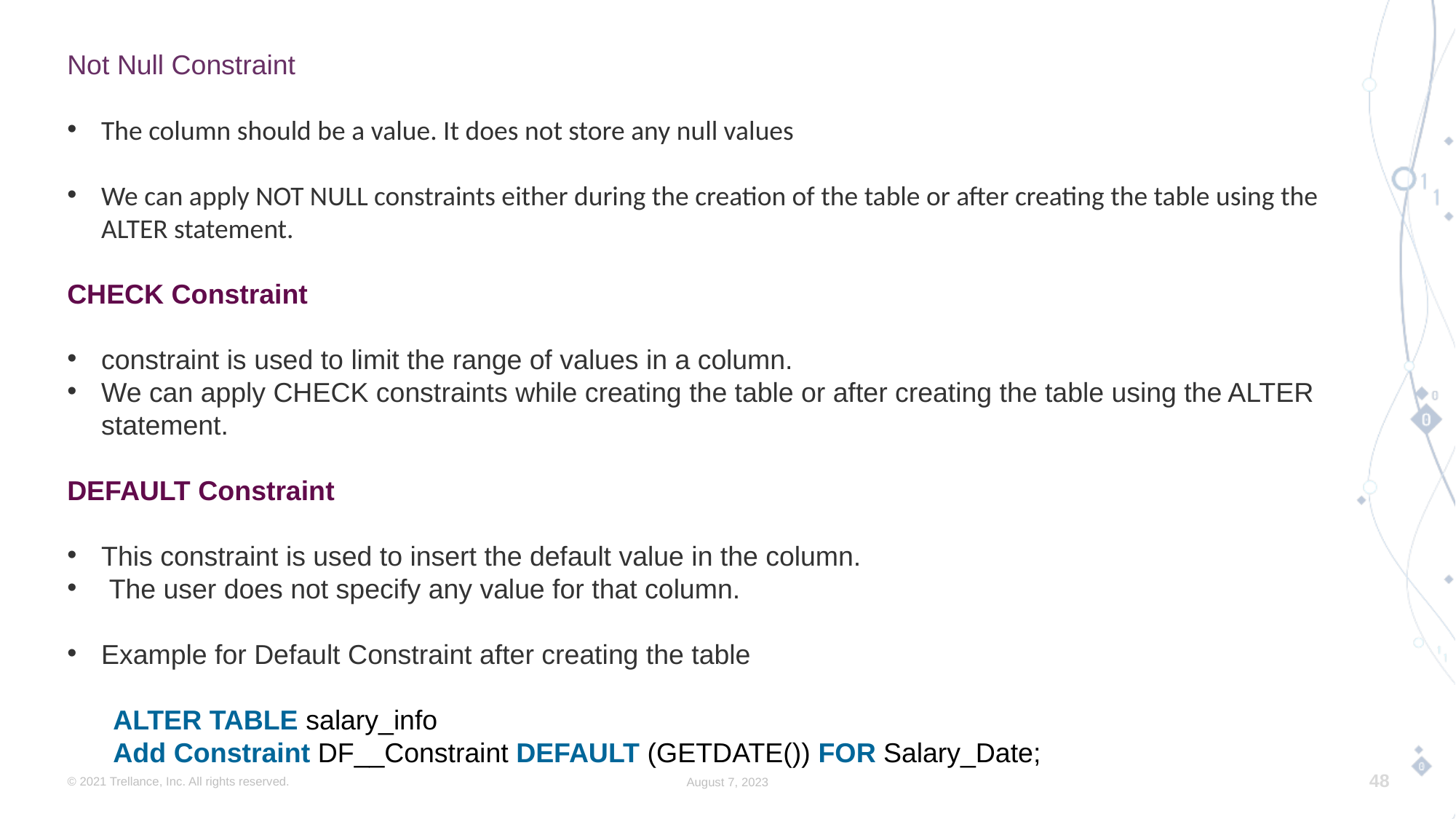

Not Null Constraint

The column should be a value. It does not store any null values

We can apply NOT NULL constraints either during the creation of the table or after creating the table using the ALTER statement.

CHECK Constraint

constraint is used to limit the range of values in a column.
We can apply CHECK constraints while creating the table or after creating the table using the ALTER statement.

DEFAULT Constraint

This constraint is used to insert the default value in the column.
 The user does not specify any value for that column.

Example for Default Constraint after creating the table

      ALTER TABLE salary_info
      Add Constraint DF__Constraint DEFAULT (GETDATE()) FOR Salary_Date;

© 2021 Trellance, Inc. All rights reserved.
August 7, 2023
48